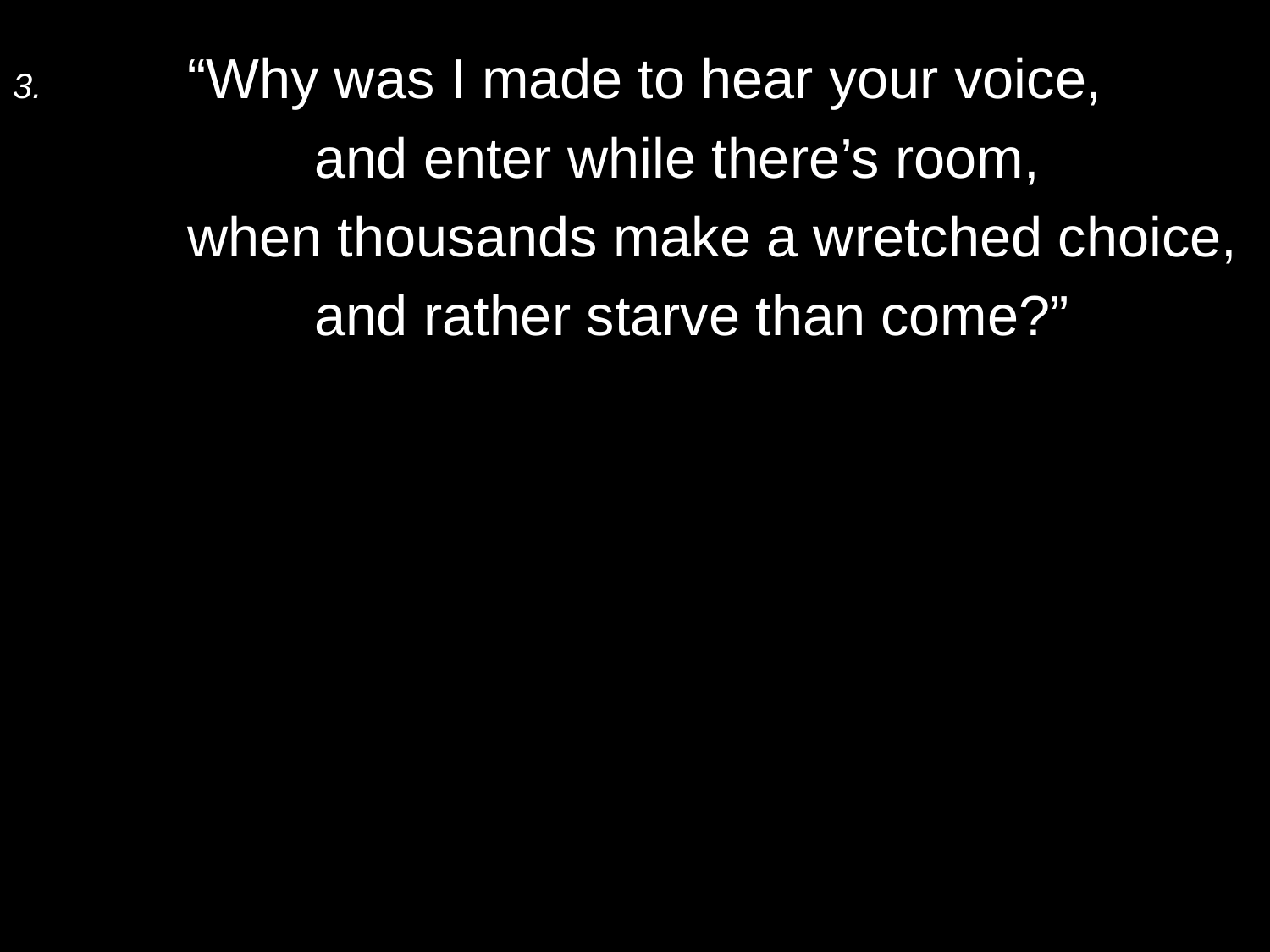

3.	“Why was I made to hear your voice,
		and enter while there’s room,
	when thousands make a wretched choice,
		and rather starve than come?”